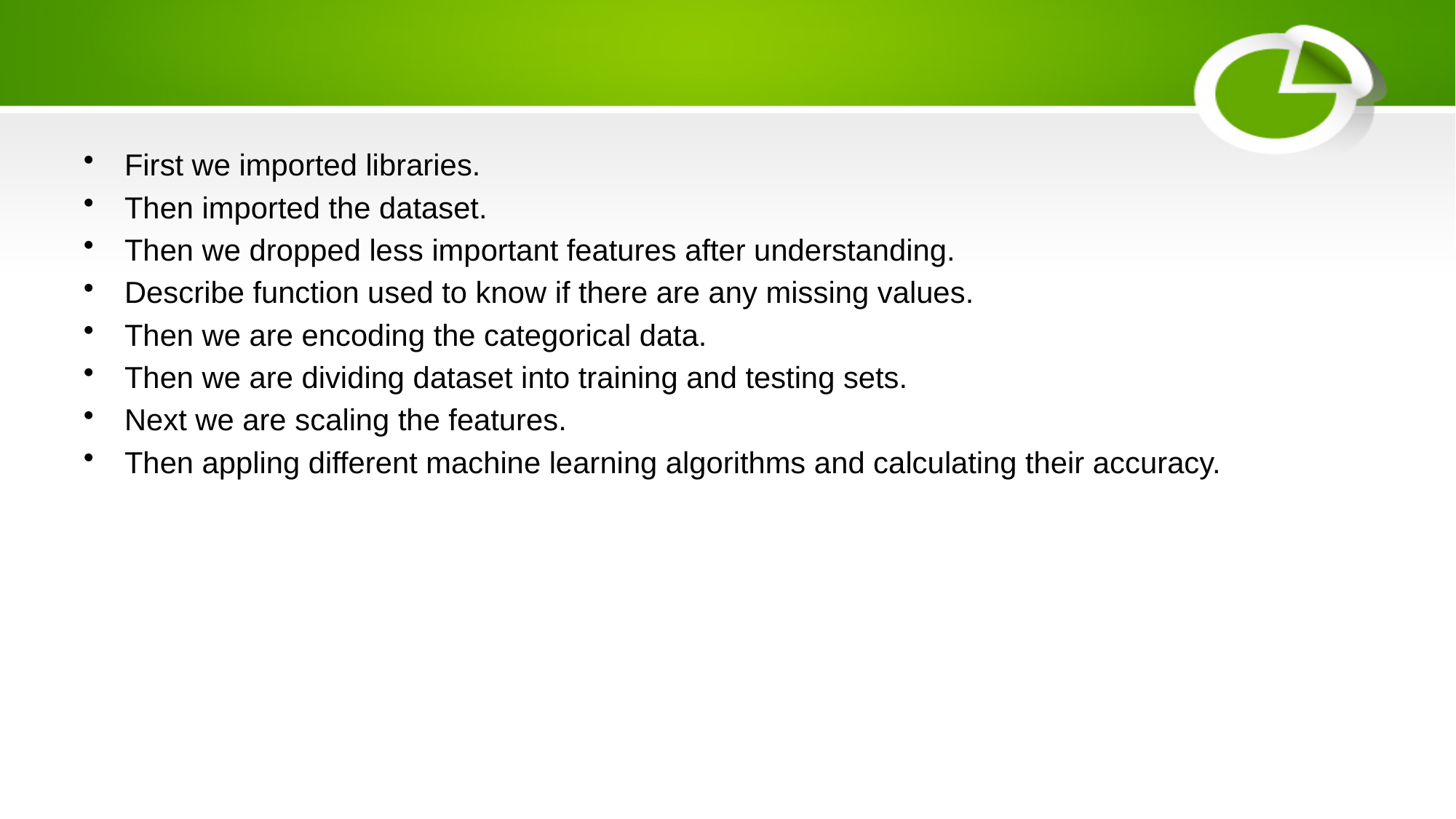

#
First we imported libraries.
Then imported the dataset.
Then we dropped less important features after understanding.
Describe function used to know if there are any missing values.
Then we are encoding the categorical data.
Then we are dividing dataset into training and testing sets.
Next we are scaling the features.
Then appling different machine learning algorithms and calculating their accuracy.